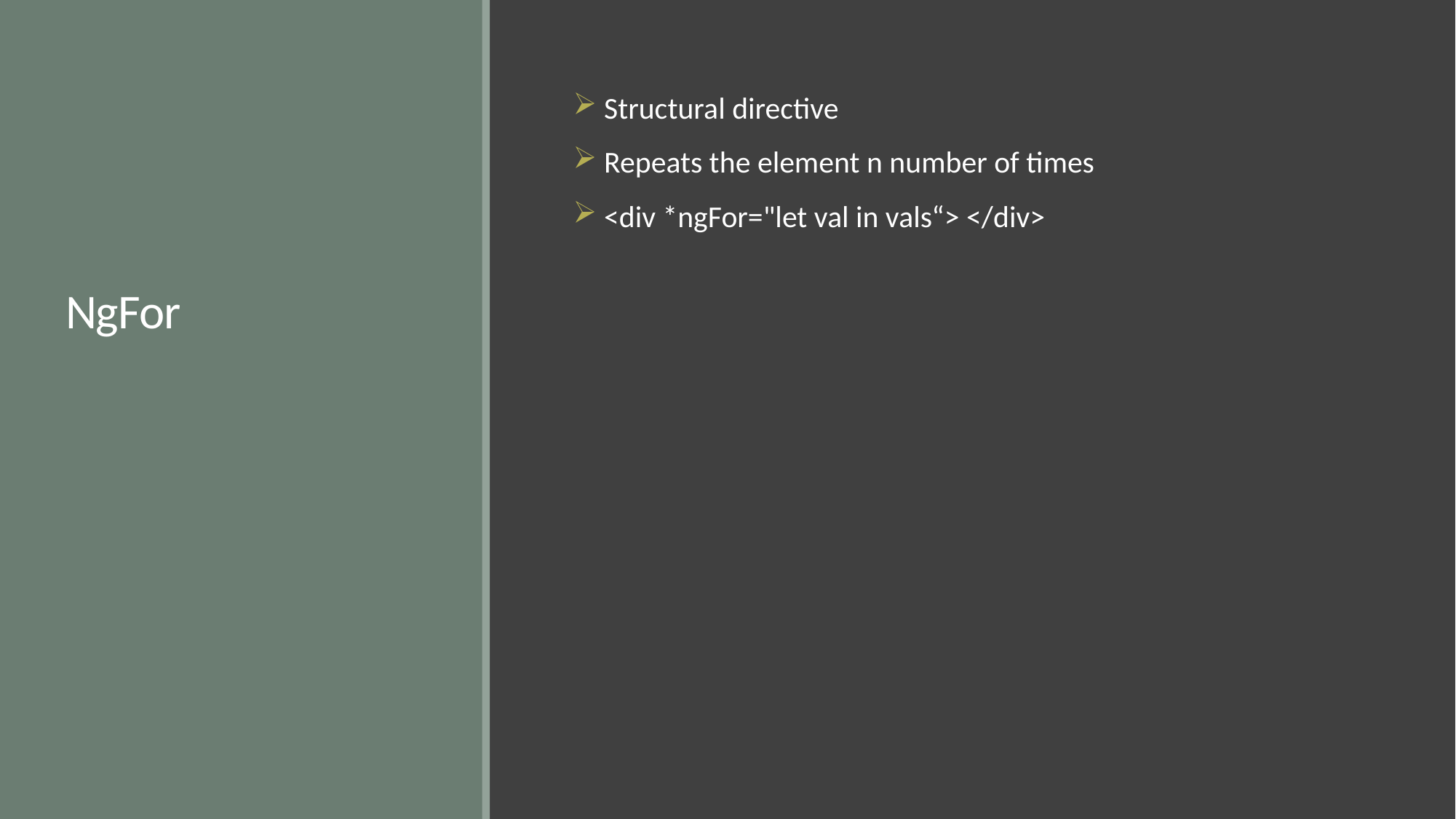

# NgFor
 Structural directive
 Repeats the element n number of times
 <div *ngFor="let val in vals“> </div>